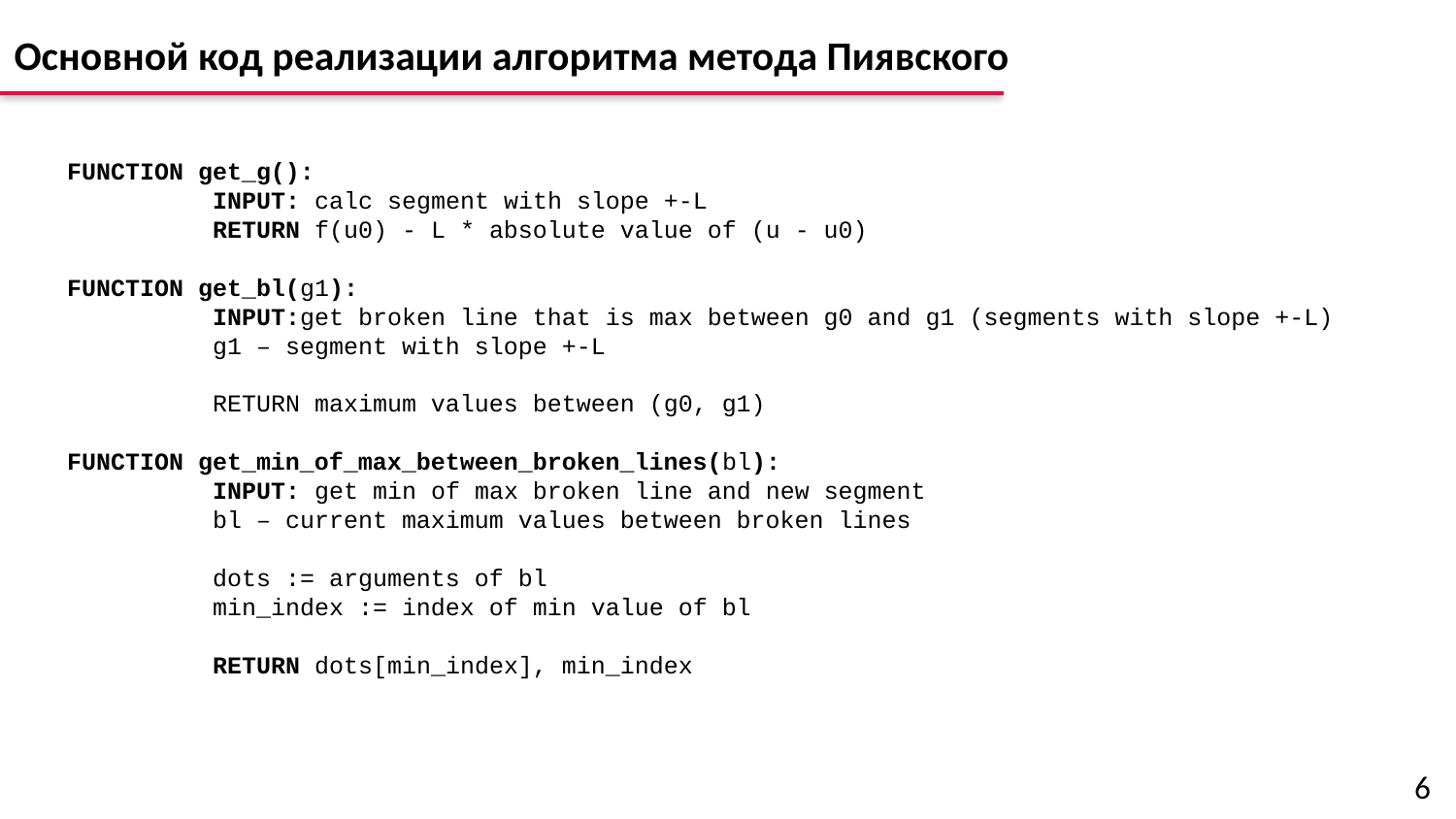

Основной код реализации алгоритма метода Пиявского
FUNCTION get_g():
	INPUT: calc segment with slope +-L
	RETURN f(u0) - L * absolute value of (u - u0)

FUNCTION get_bl(g1):
	INPUT:get broken line that is max between g0 and g1 (segments with slope +-L)
	g1 – segment with slope +-L

	RETURN maximum values between (g0, g1)

FUNCTION get_min_of_max_between_broken_lines(bl):
	INPUT: get min of max broken line and new segment
	bl – current maximum values between broken lines

	dots := arguments of bl
	min_index := index of min value of bl

	RETURN dots[min_index], min_index

6